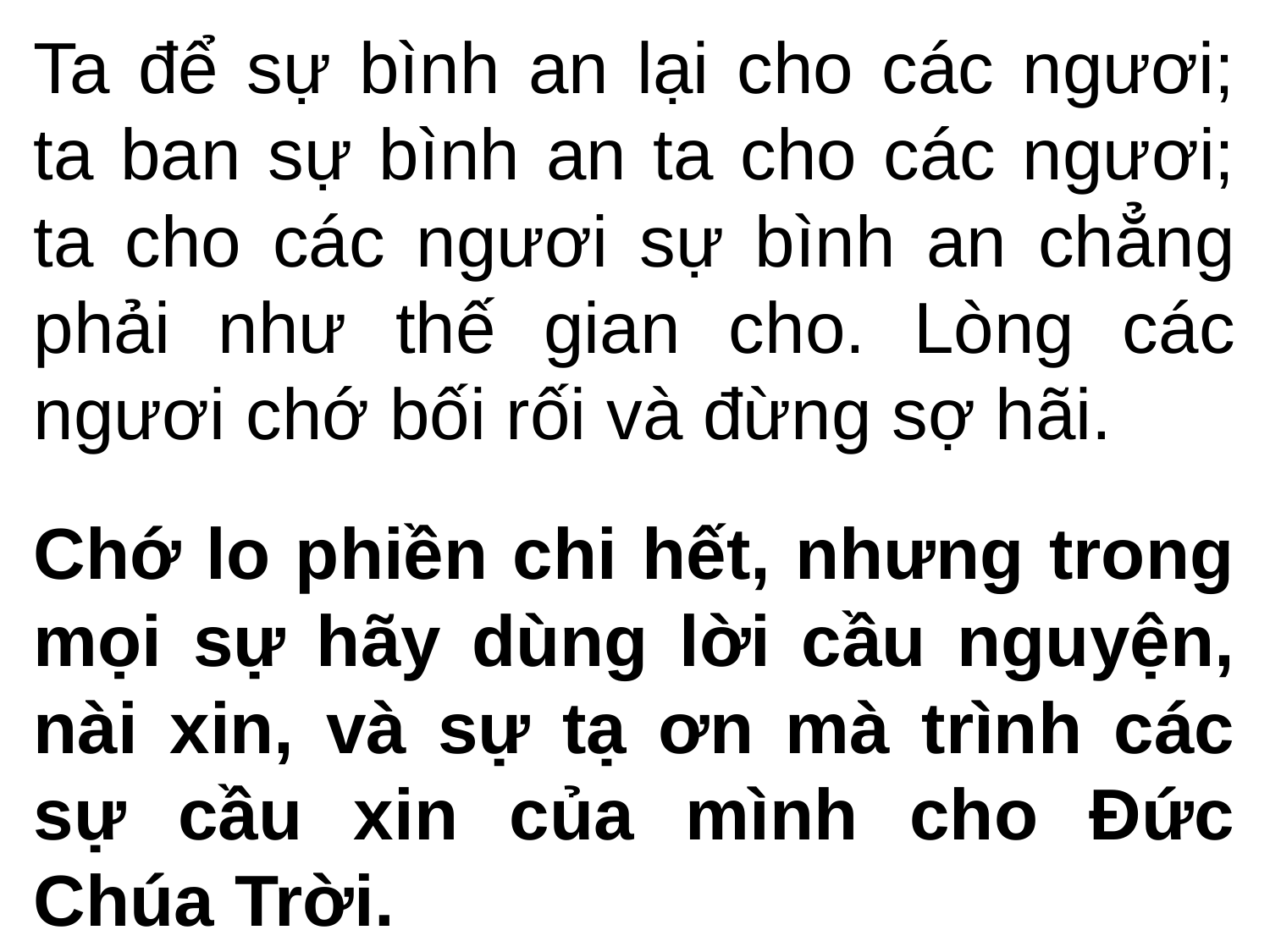

Ta để sự bình an lại cho các ngươi; ta ban sự bình an ta cho các ngươi; ta cho các ngươi sự bình an chẳng phải như thế gian cho. Lòng các ngươi chớ bối rối và đừng sợ hãi.

Chớ lo phiền chi hết, nhưng trong mọi sự hãy dùng lời cầu nguyện, nài xin, và sự tạ ơn mà trình các sự cầu xin của mình cho Đức Chúa Trời.